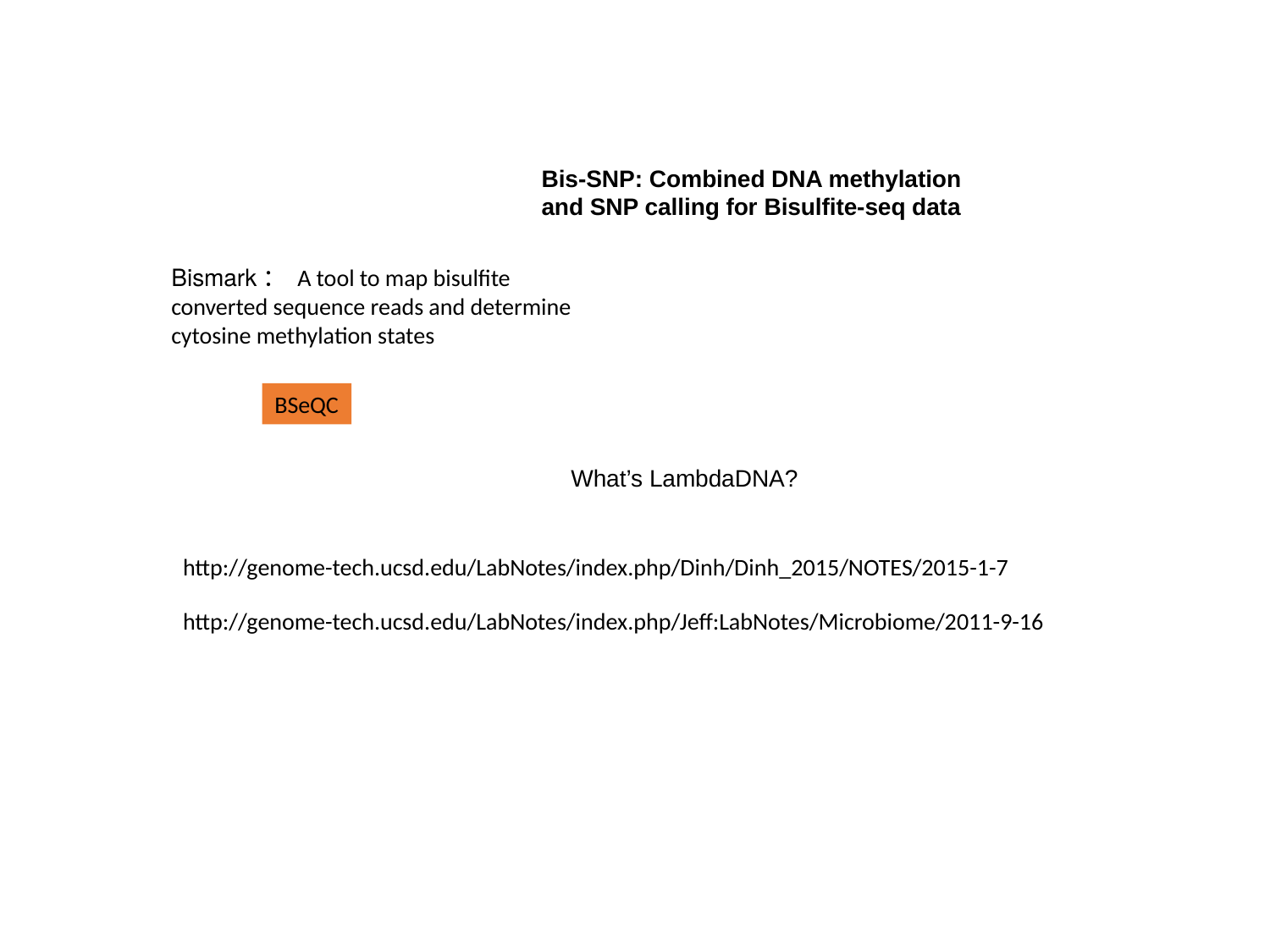

Bis-SNP: Combined DNA methylation and SNP calling for Bisulfite-seq data

Bismark： A tool to map bisulfite converted sequence reads and determine cytosine methylation states
BSeQC
What’s LambdaDNA?
http://genome-tech.ucsd.edu/LabNotes/index.php/Dinh/Dinh_2015/NOTES/2015-1-7
http://genome-tech.ucsd.edu/LabNotes/index.php/Jeff:LabNotes/Microbiome/2011-9-16